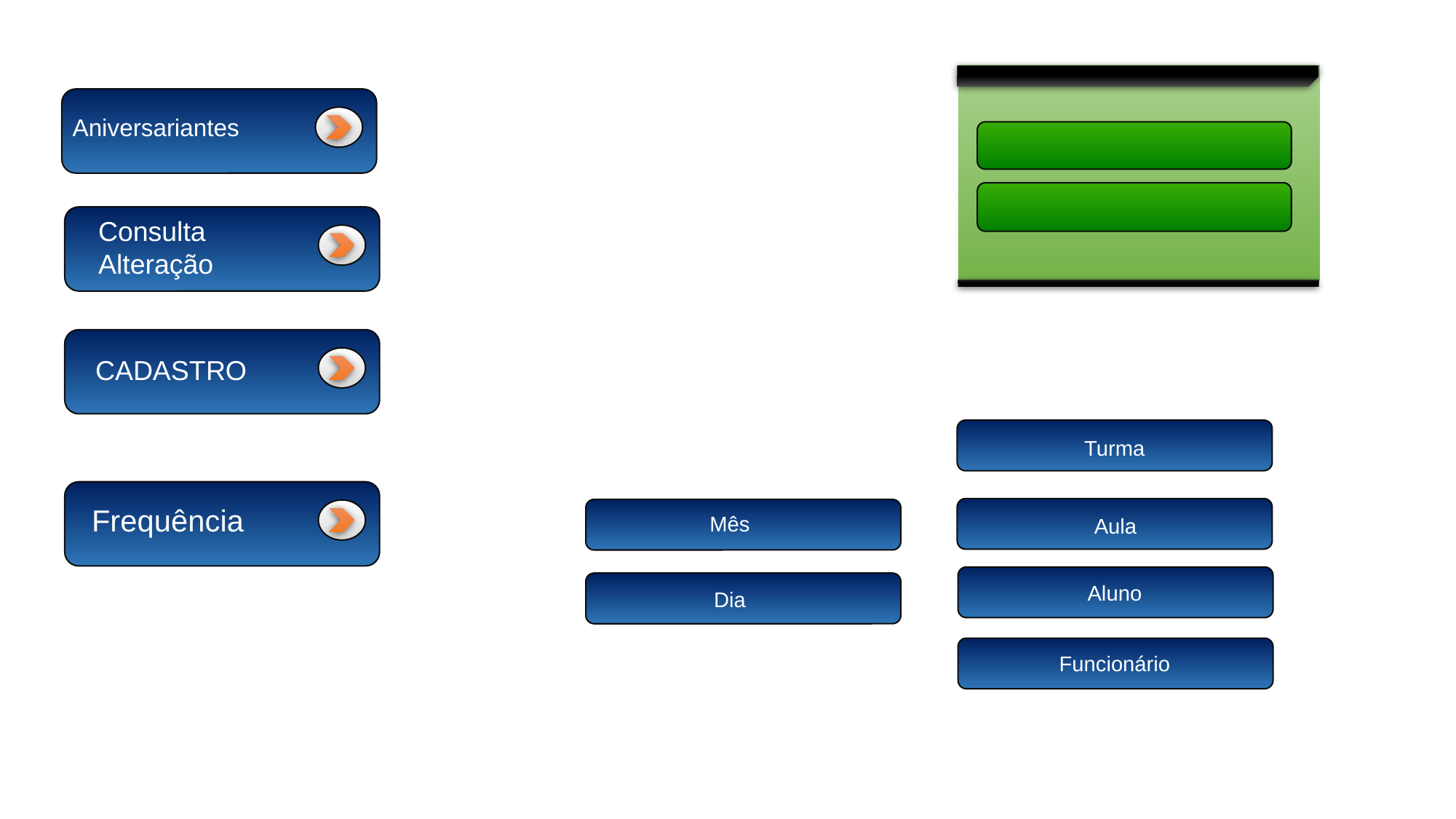

Aniversariantes

Consulta
Alteração

CADASTRO

Turma

Frequência

Aula

Mês

Aluno

Dia

Funcionário